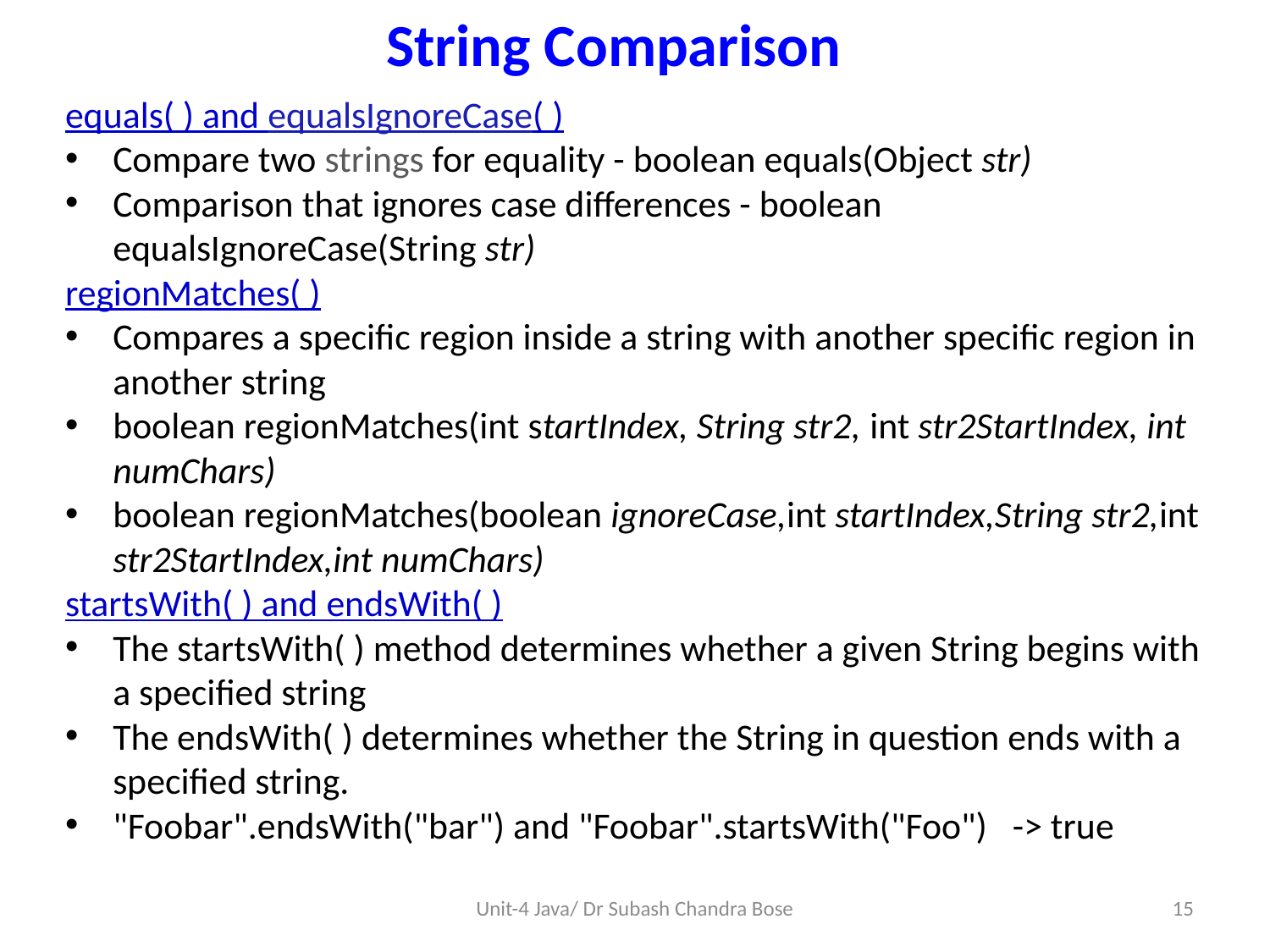

# String Comparison
equals( ) and equalsIgnoreCase( )
Compare two strings for equality - boolean equals(Object str)
Comparison that ignores case differences - boolean equalsIgnoreCase(String str)
regionMatches( )
Compares a specific region inside a string with another specific region in another string
boolean regionMatches(int startIndex, String str2, int str2StartIndex, int numChars)
boolean regionMatches(boolean ignoreCase,int startIndex,String str2,int str2StartIndex,int numChars)
startsWith( ) and endsWith( )
The startsWith( ) method determines whether a given String begins with a specified string
The endsWith( ) determines whether the String in question ends with a specified string.
"Foobar".endsWith("bar") and "Foobar".startsWith("Foo")   -> true
Unit-4 Java/ Dr Subash Chandra Bose
15